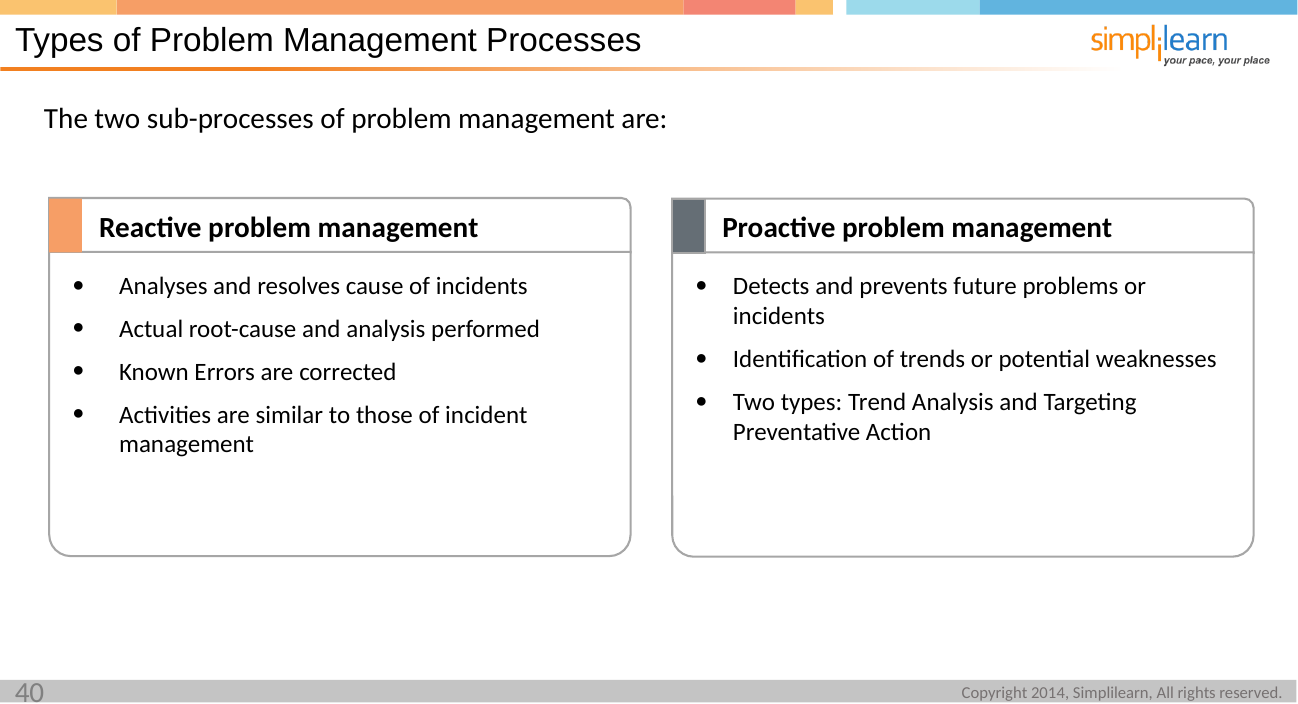

Types of Problem Management Processes
The two sub-processes of problem management are:
Reactive problem management
Proactive problem management
Analyses and resolves cause of incidents
Actual root-cause and analysis performed
Known Errors are corrected
Activities are similar to those of incident management
Detects and prevents future problems or incidents
Identification of trends or potential weaknesses
Two types: Trend Analysis and Targeting Preventative Action